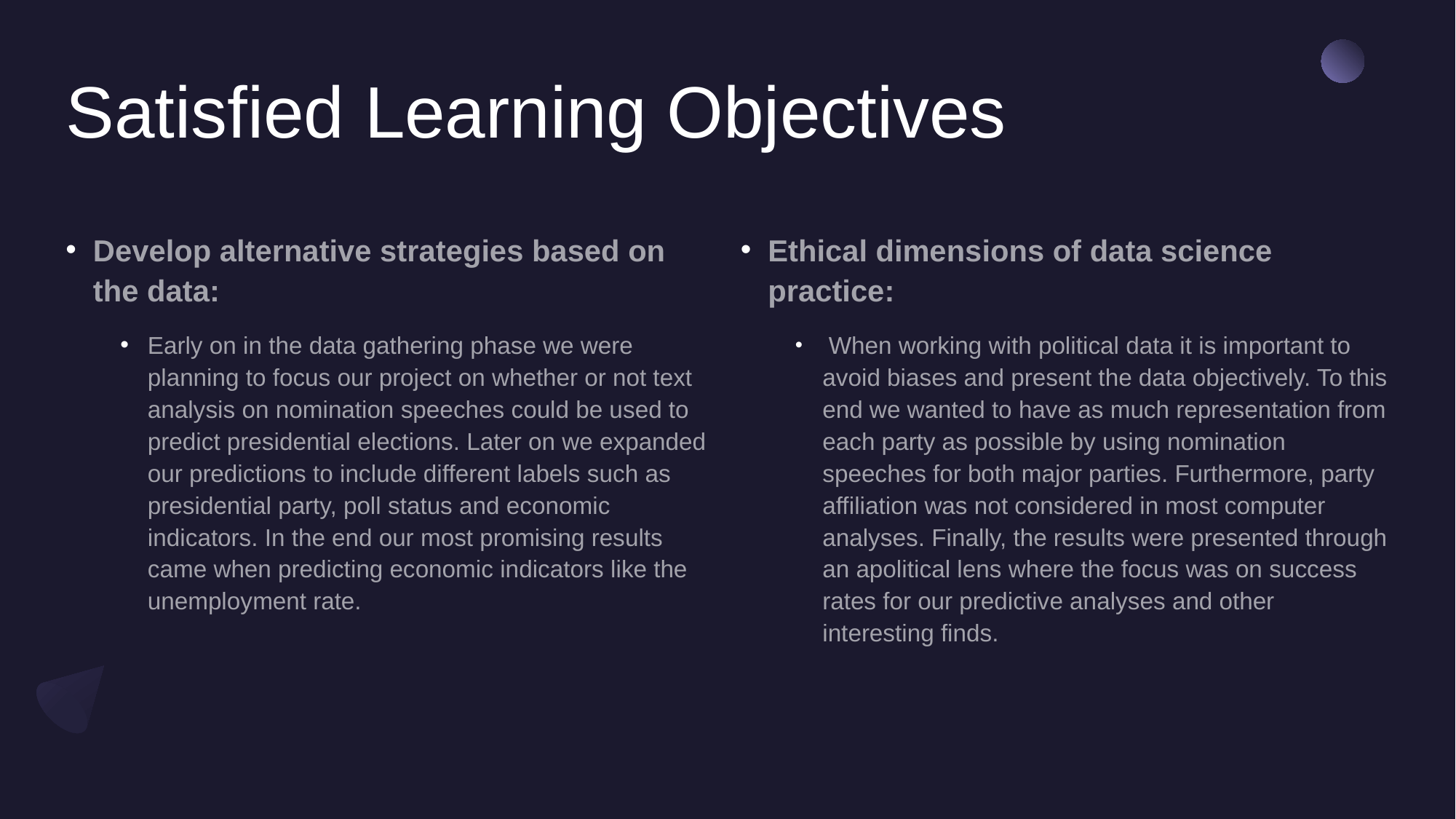

# Satisfied Learning Objectives
Develop alternative strategies based on the data:
Early on in the data gathering phase we were planning to focus our project on whether or not text analysis on nomination speeches could be used to predict presidential elections. Later on we expanded our predictions to include different labels such as presidential party, poll status and economic indicators. In the end our most promising results came when predicting economic indicators like the unemployment rate.
Ethical dimensions of data science practice:
 When working with political data it is important to avoid biases and present the data objectively. To this end we wanted to have as much representation from each party as possible by using nomination speeches for both major parties. Furthermore, party affiliation was not considered in most computer analyses. Finally, the results were presented through an apolitical lens where the focus was on success rates for our predictive analyses and other interesting finds.